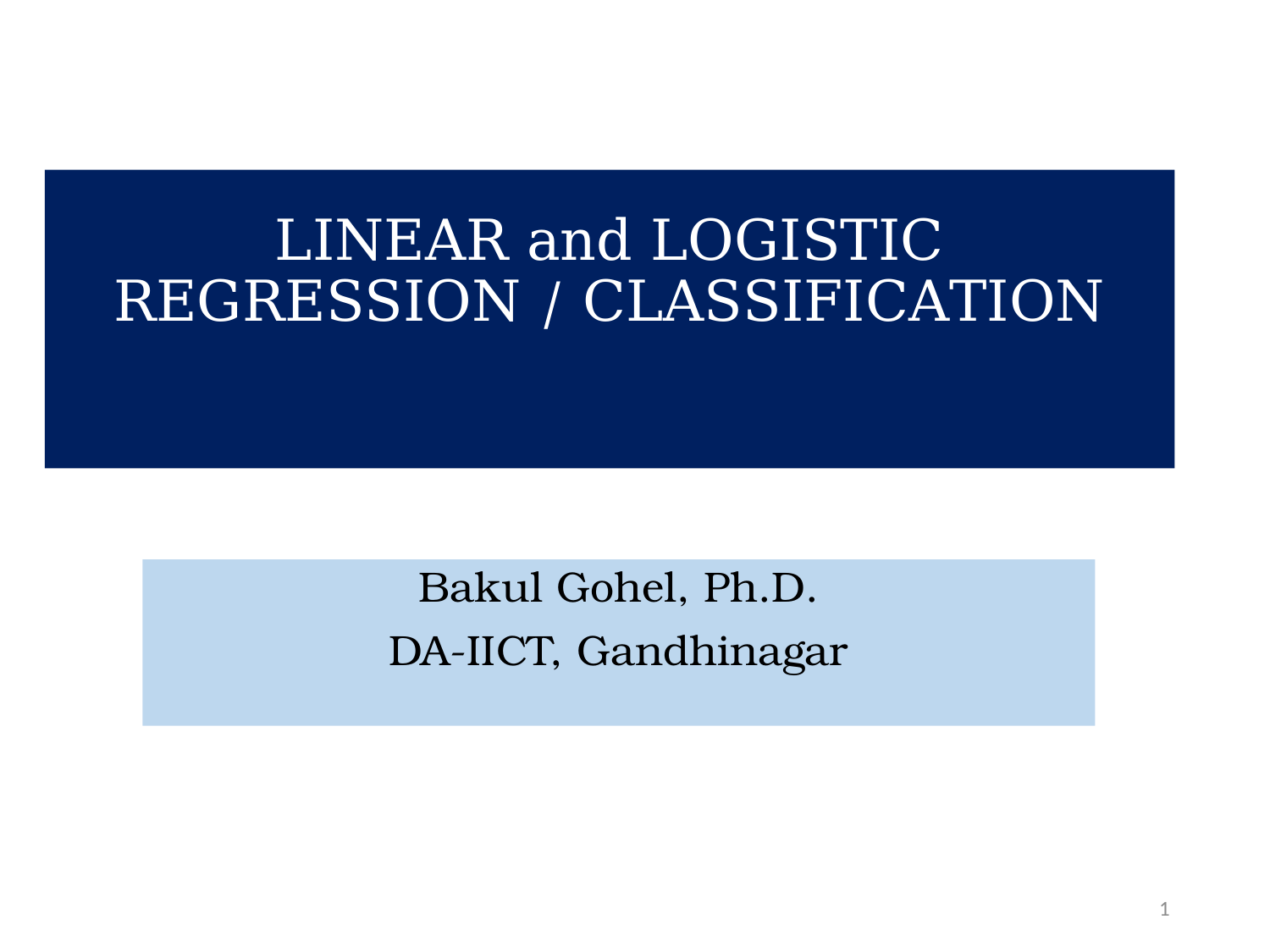

# LINEAR and LOGISTIC REGRESSION / CLASSIFICATION
Bakul Gohel, Ph.D.
DA-IICT, Gandhinagar

1